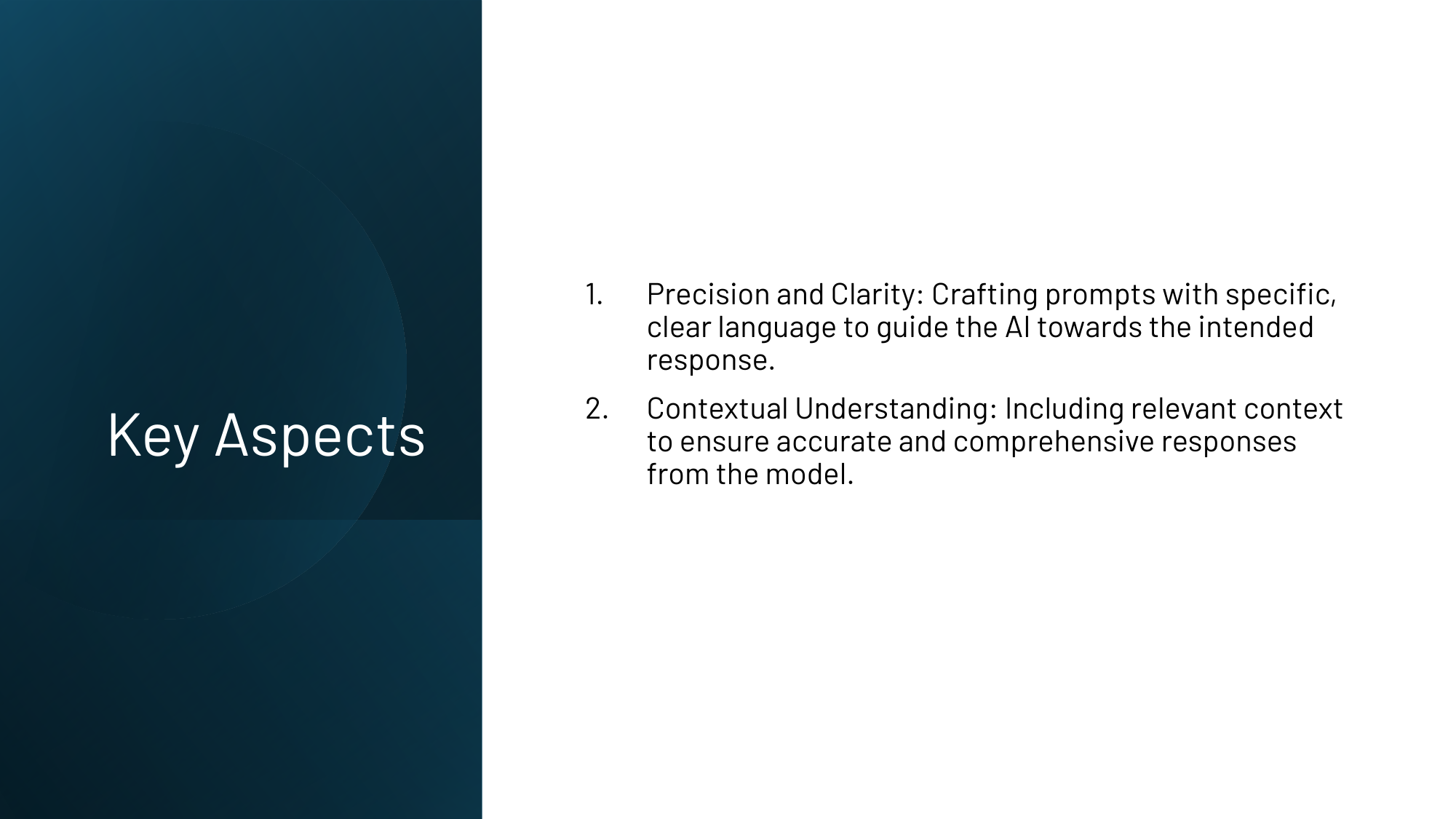

# Key Aspects
Precision and Clarity: Crafting prompts with specific, clear language to guide the AI towards the intended response.
Contextual Understanding: Including relevant context to ensure accurate and comprehensive responses from the model.